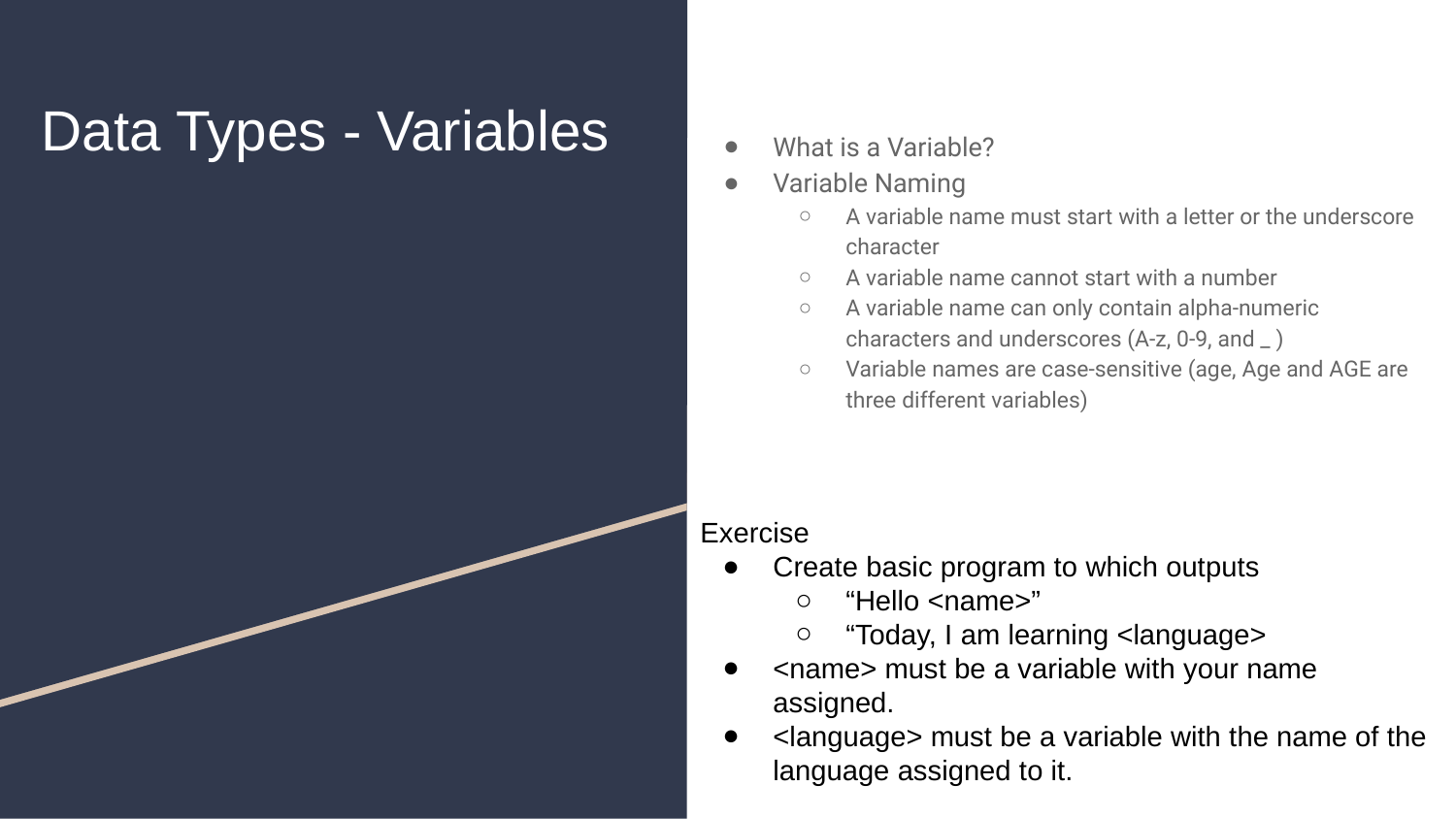

# Data Types - Variables
What is a Variable?
Variable Naming
A variable name must start with a letter or the underscore character
A variable name cannot start with a number
A variable name can only contain alpha-numeric characters and underscores (A-z, 0-9, and _ )
Variable names are case-sensitive (age, Age and AGE are three different variables)
Exercise
Create basic program to which outputs
“Hello <name>”
“Today, I am learning <language>
<name> must be a variable with your name assigned.
<language> must be a variable with the name of the language assigned to it.